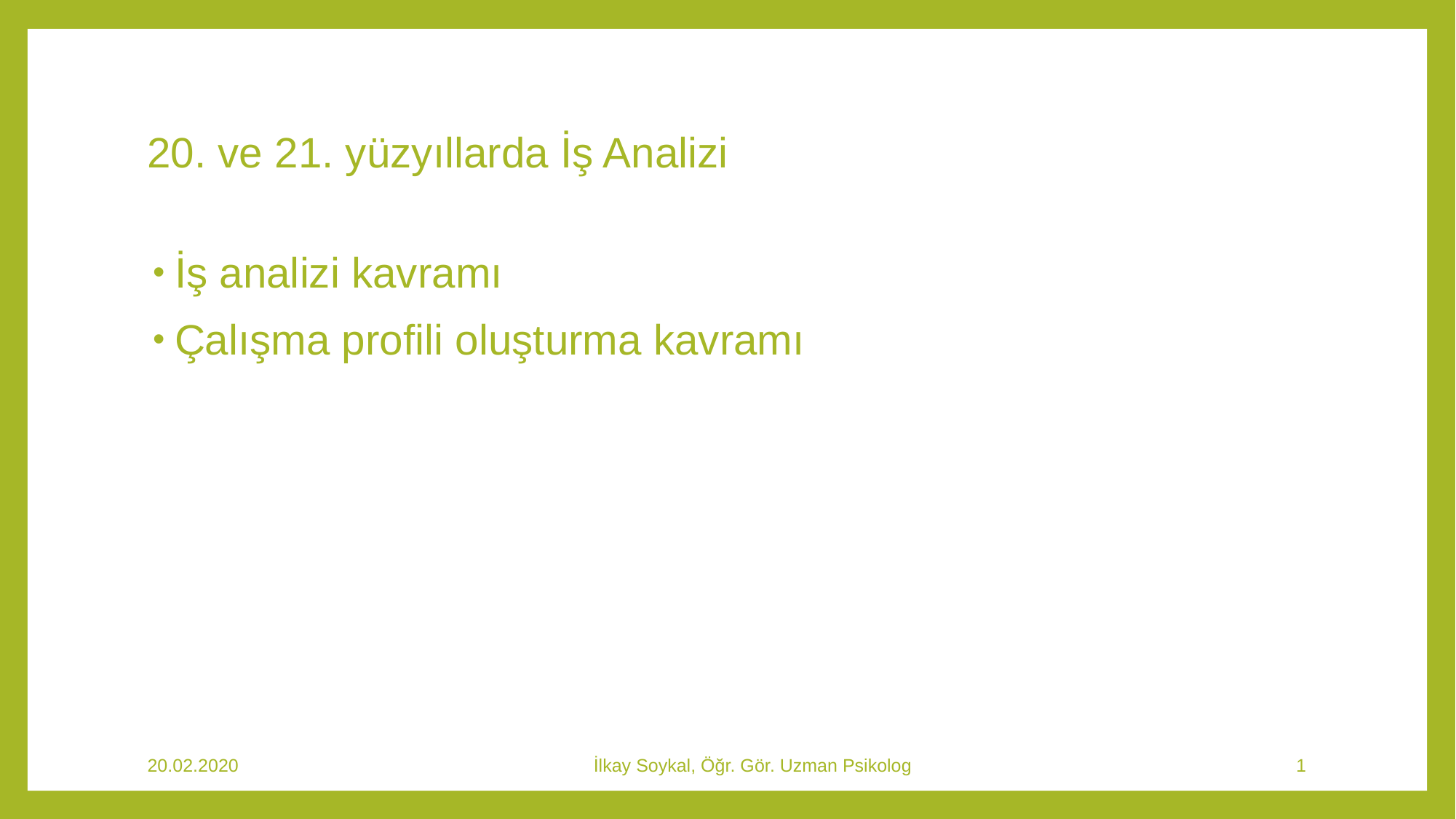

# 20. ve 21. yüzyıllarda İş Analizi
İş analizi kavramı
Çalışma profili oluşturma kavramı
20.02.2020
İlkay Soykal, Öğr. Gör. Uzman Psikolog
1